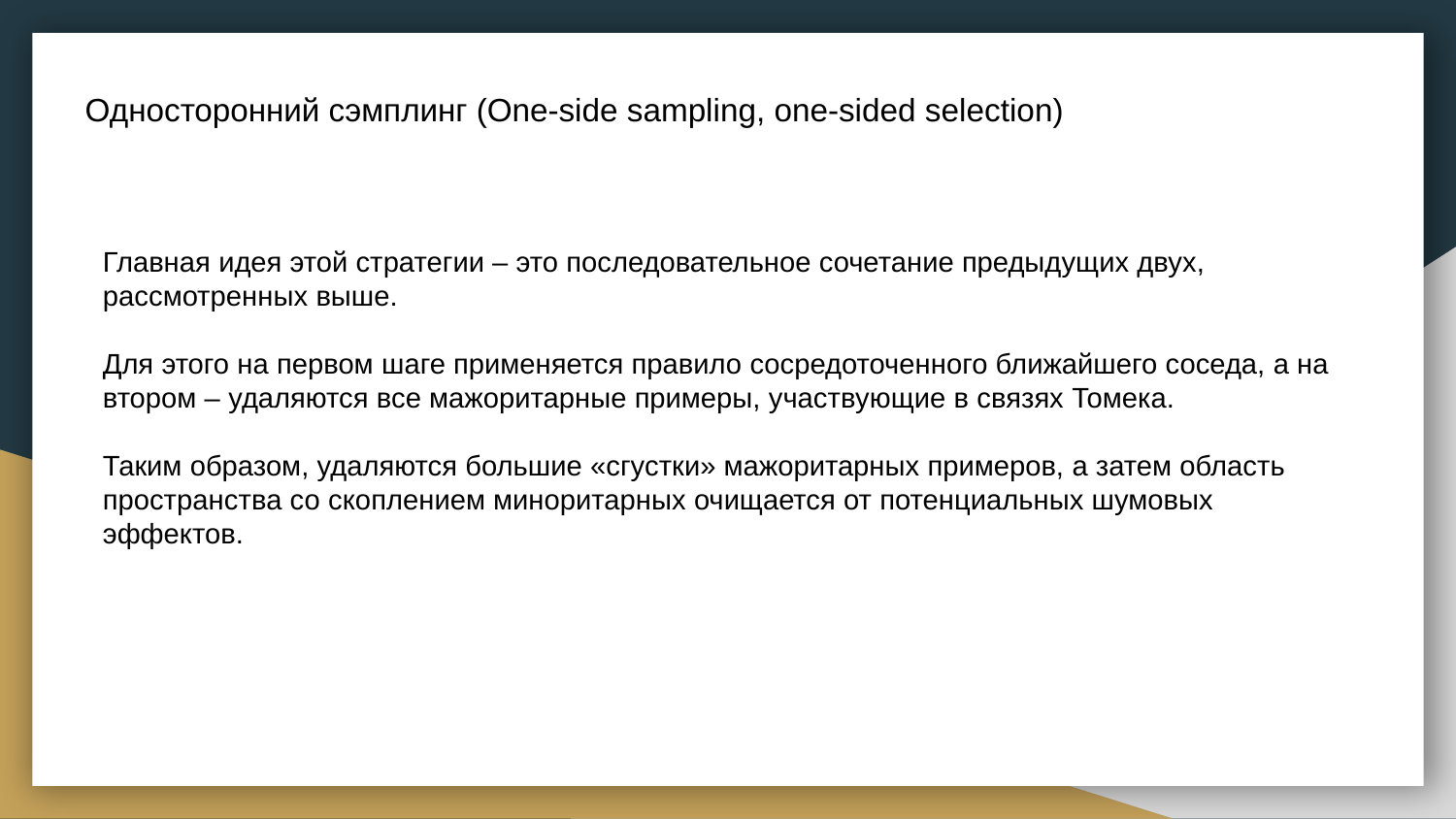

Односторонний сэмплинг (One-side sampling, one-sided selection)
Главная идея этой стратегии – это последовательное сочетание предыдущих двух, рассмотренных выше.

Для этого на первом шаге применяется правило сосредоточенного ближайшего соседа, а на втором – удаляются все мажоритарные примеры, участвующие в связях Томека.

Таким образом, удаляются большие «сгустки» мажоритарных примеров, а затем область пространства со скоплением миноритарных очищается от потенциальных шумовых эффектов.